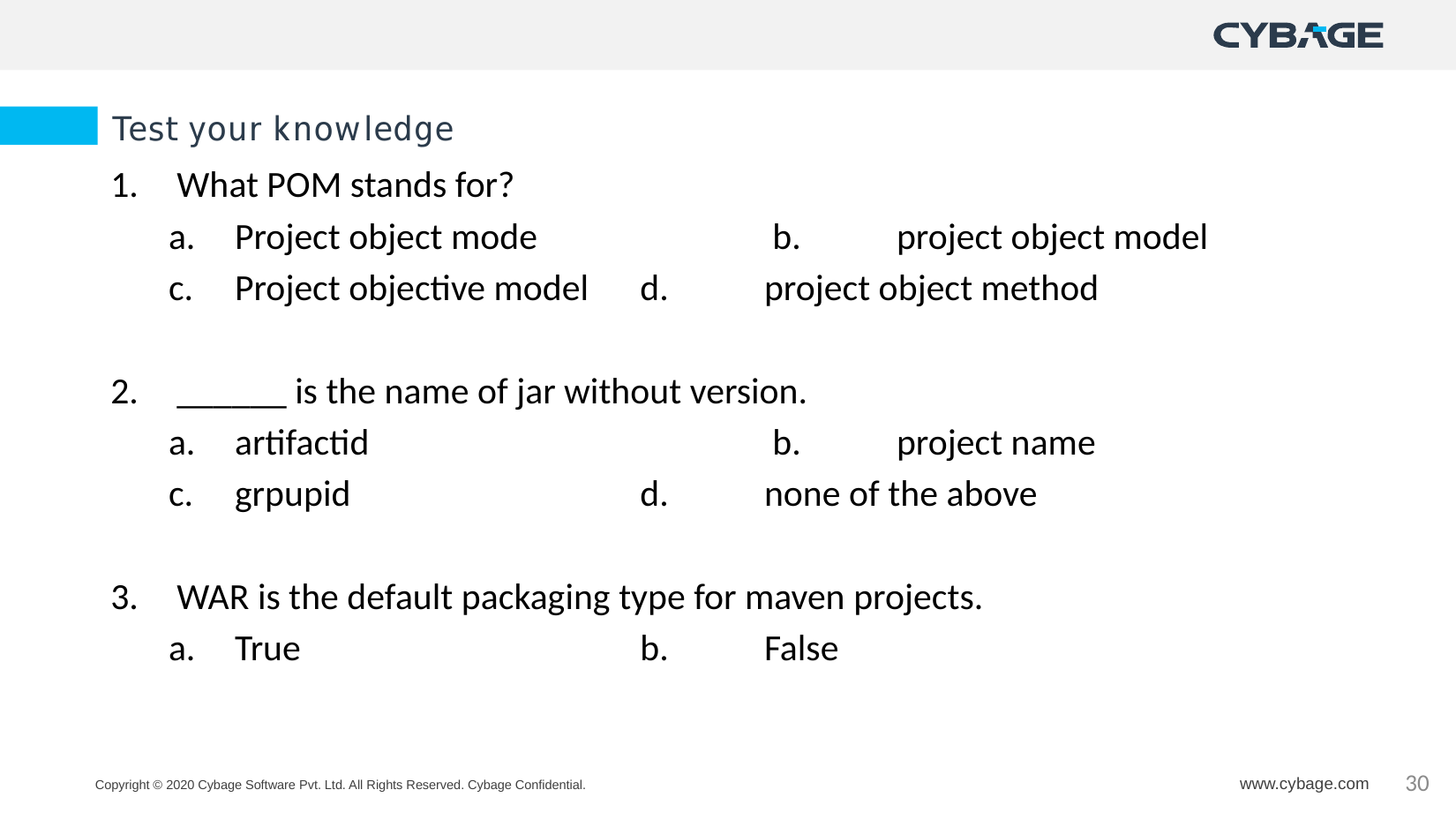

Test your knowledge

What POM stands for?
Project object mode 		 b.	project object model
Project objective model	 d.	project object method

______ is the name of jar without version.
artifactid 		      	 b.	project name
grpupid			 d.	none of the above

WAR is the default packaging type for maven projects.
True 		     	 b.	False

30